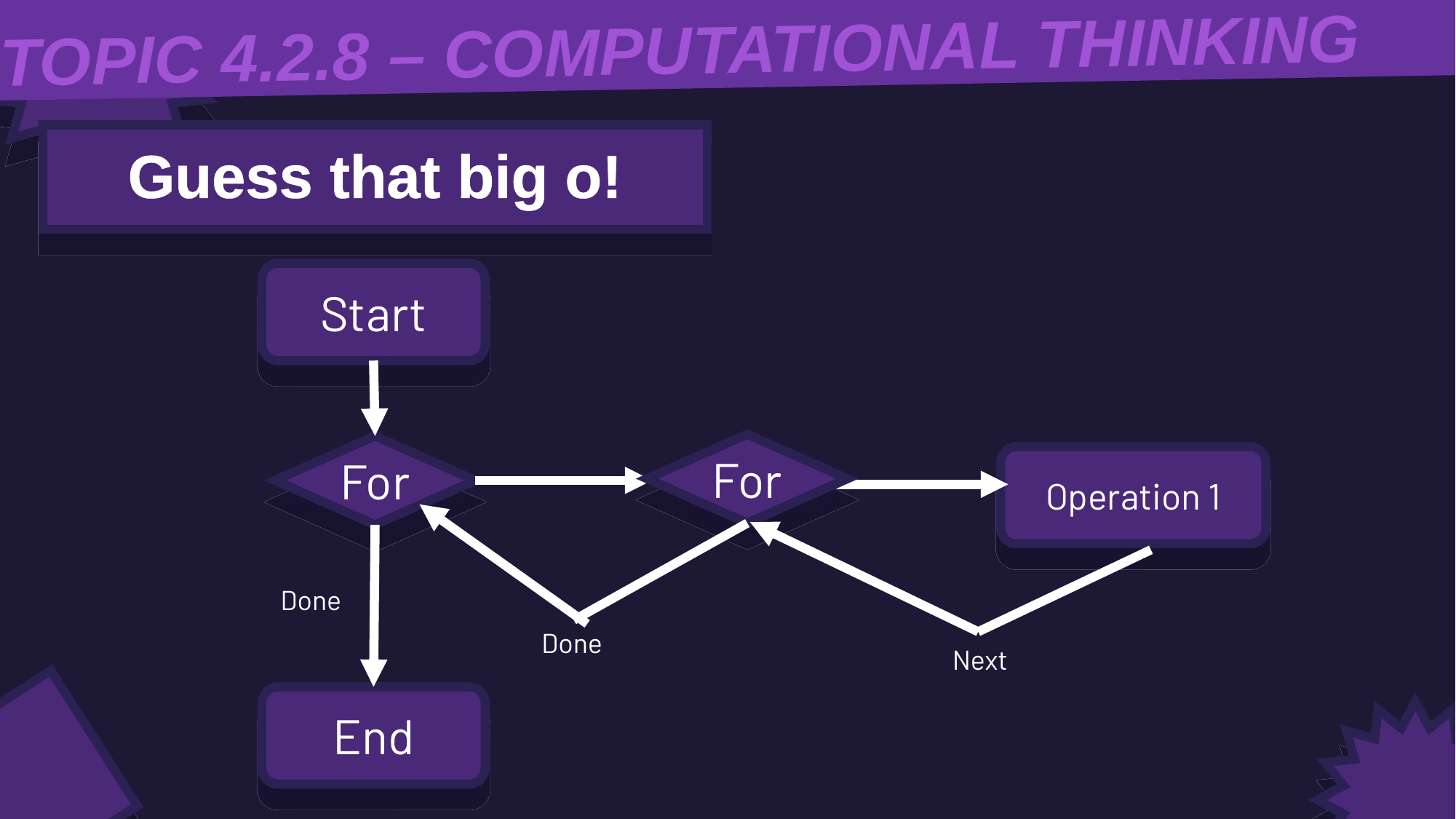

TOPIC 4.2.8 – COMPUTATIONAL THINKING

Guess that big o!
Start
For
For
Operation 1
Done
Done
Next
End